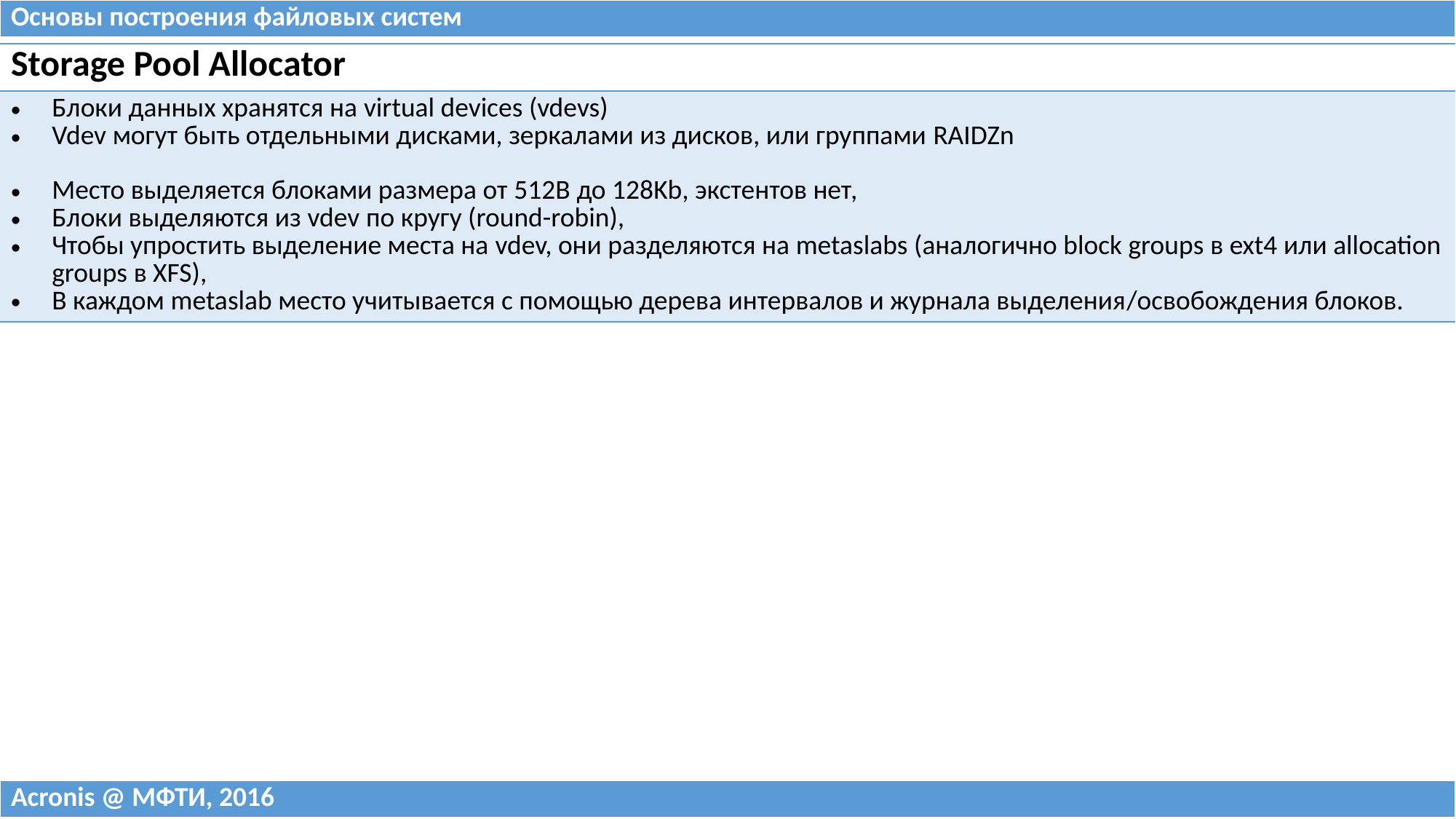

| Основы построения файловых систем |
| --- |
| Storage Pool Allocator |
| --- |
| Блоки данных хранятся на virtual devices (vdevs) Vdev могут быть отдельными дисками, зеркалами из дисков, или группами RAIDZn Место выделяется блоками размера от 512B до 128Kb, экстентов нет, Блоки выделяются из vdev по кругу (round-robin), Чтобы упростить выделение места на vdev, они разделяются на metaslabs (аналогично block groups в ext4 или allocation groups в XFS), В каждом metaslab место учитывается с помощью дерева интервалов и журнала выделения/освобождения блоков. |
| Acronis @ МФТИ, 2016 |
| --- |